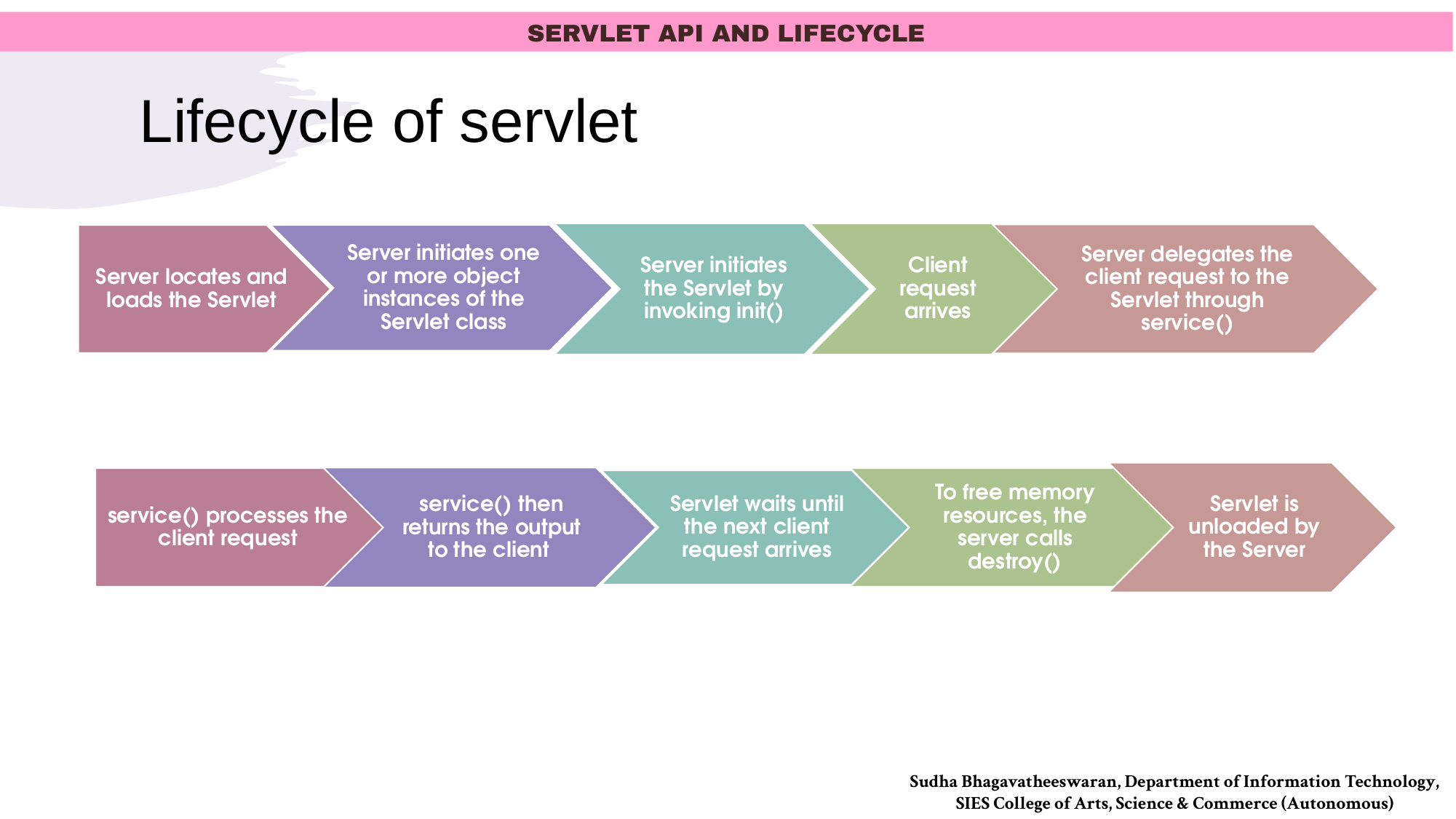

SERVLET API AND LIFECYCLE
# Lifecycle of servlet
Server initiates the Servlet by invoking init()
Client request arrives
Server delegates the client request to the Servlet through service()
Server locates and loads the Servlet
Server initiates one or more object instances of the Servlet class
Servlet is unloaded by the Server
service() then returns the output to the client
service() processes the client request
To free memory resources, the server calls destroy()
Servlet waits until the next client request arrives
Sudha Bhagavatheeswaran, Department of Information Technology,
SIES College of Arts, Science & Commerce (Autonomous)